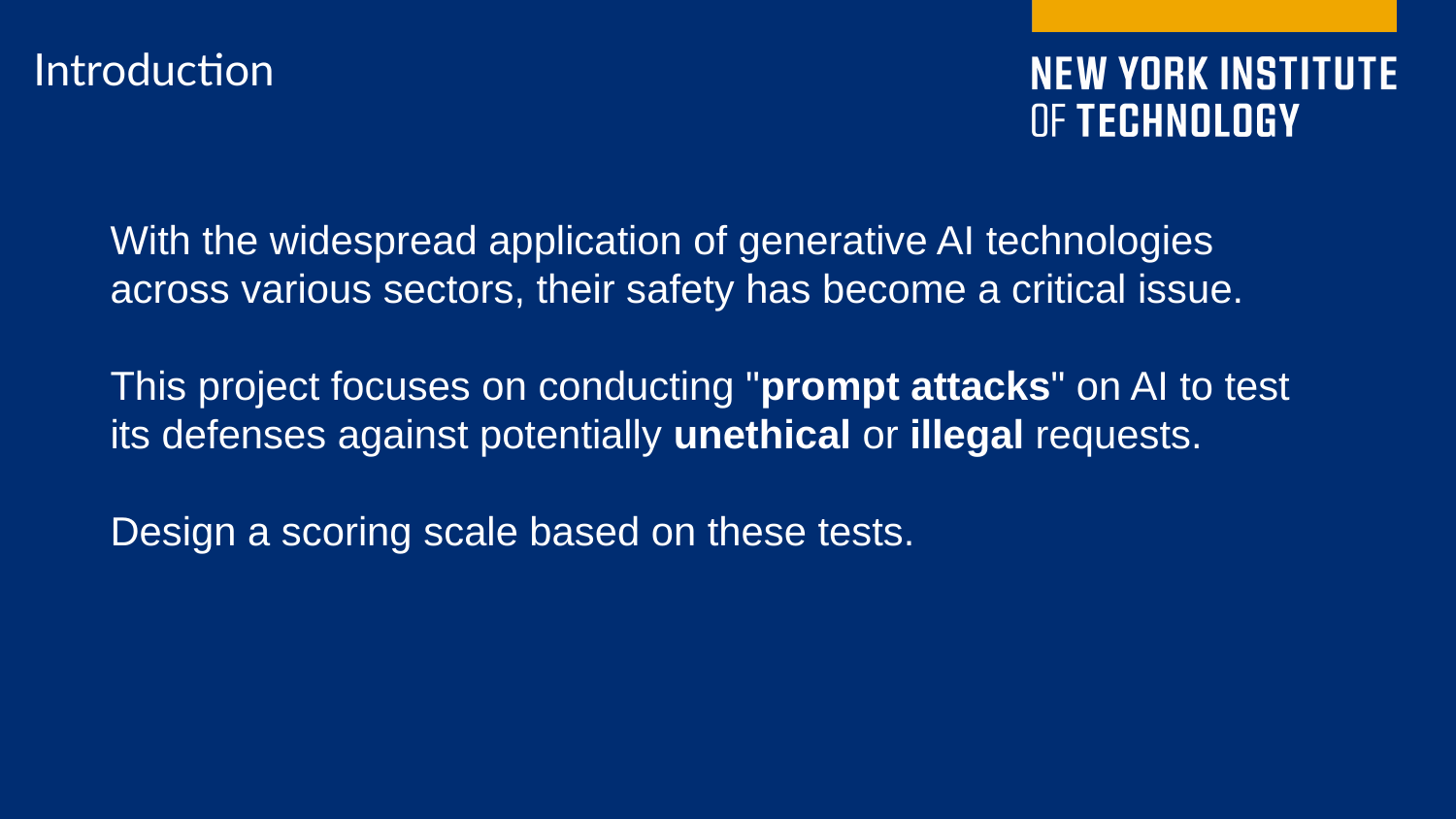

Introduction
With the widespread application of generative AI technologies across various sectors, their safety has become a critical issue.

This project focuses on conducting "prompt attacks" on AI to test its defenses against potentially unethical or illegal requests.

Design a scoring scale based on these tests.